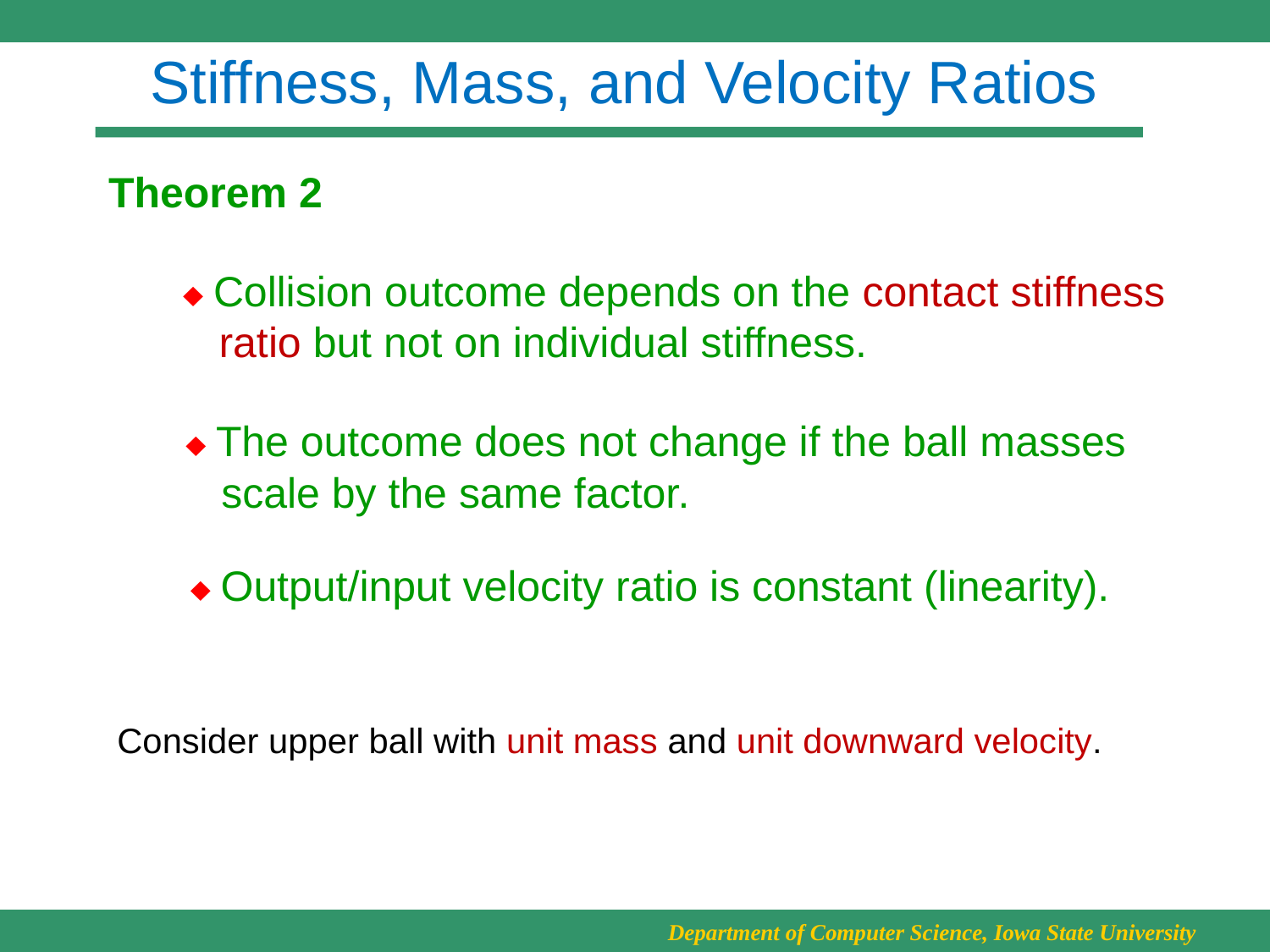

# Stiffness, Mass, and Velocity Ratios
Theorem 2
♦ Collision outcome depends on the contact stiffness
   ratio but not on individual stiffness.
♦ The outcome does not change if the ball masses
   scale by the same factor.
♦ Output/input velocity ratio is constant (linearity).
Consider upper ball with unit mass and unit downward velocity.